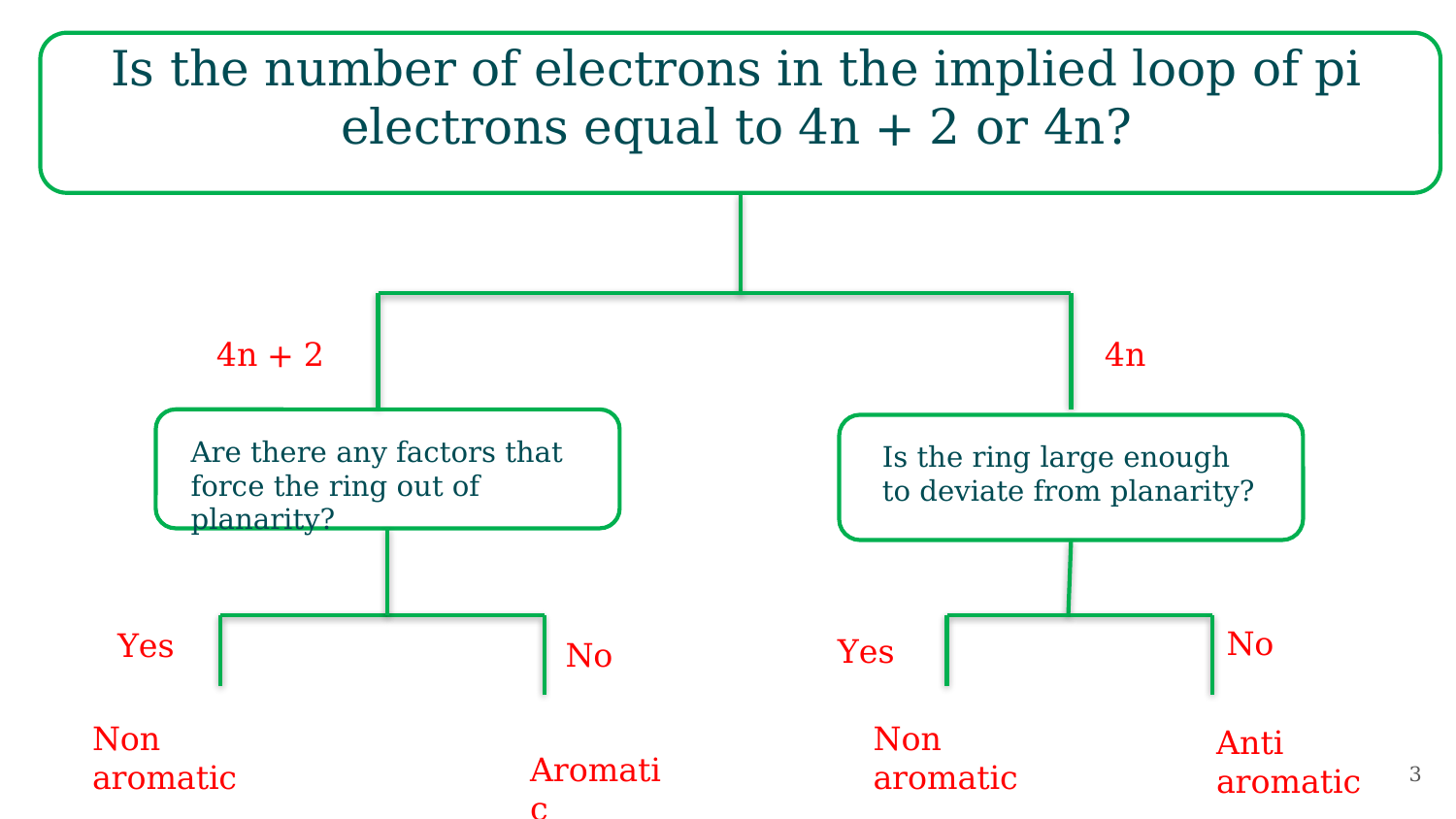

# Is the number of electrons in the implied loop of pi electrons equal to 4n + 2 or 4n?
4n + 2
4n

Are there any factors that force the ring out of planarity?
Is the ring large enough to deviate from planarity?
No
Yes
Yes
 No
Non aromatic
Non aromatic
Anti
aromatic
Aromatic
3